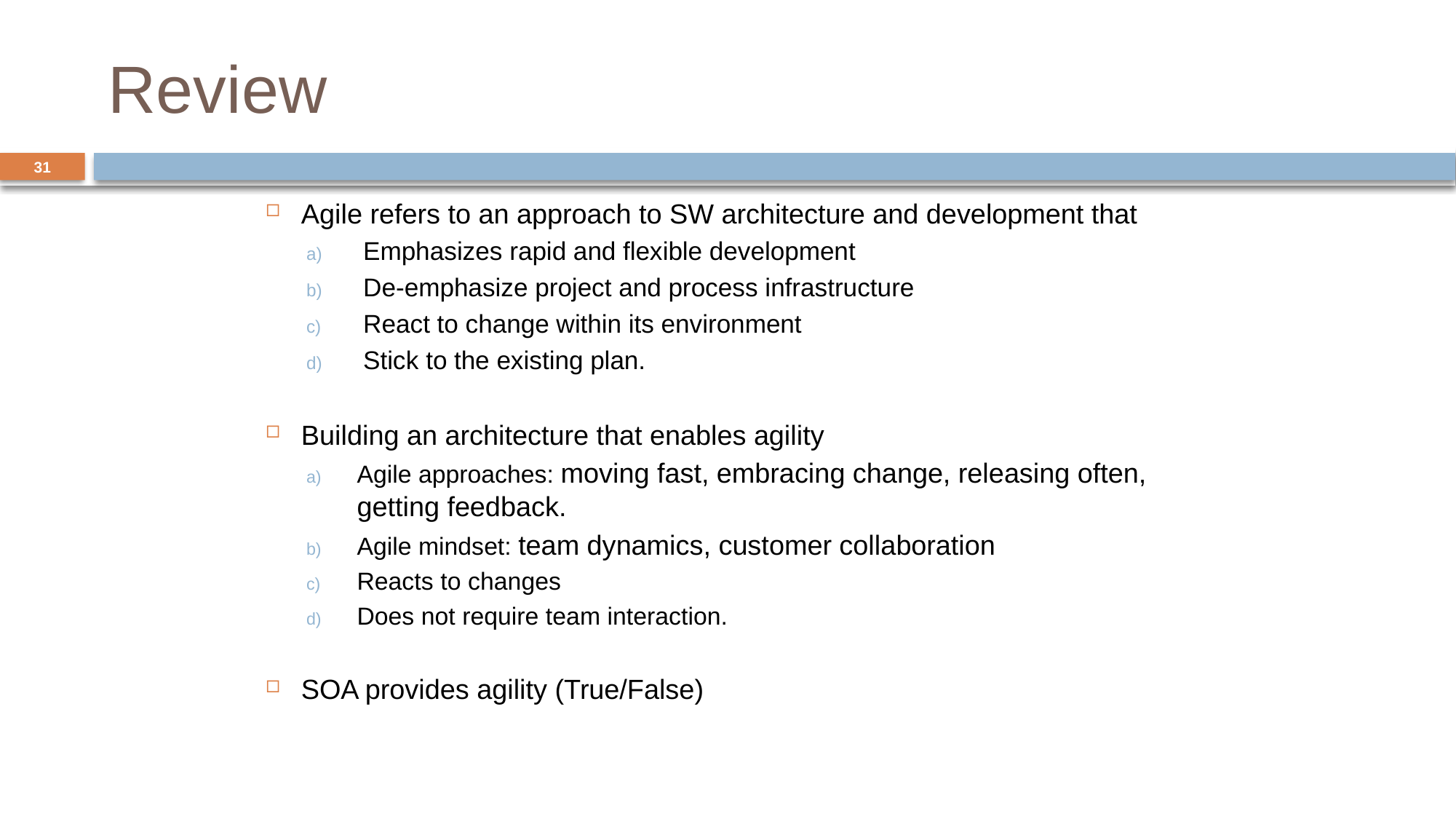

# Review
31
Agile refers to an approach to SW architecture and development that
Emphasizes rapid and flexible development
De-emphasize project and process infrastructure
React to change within its environment
Stick to the existing plan.

Building an architecture that enables agility
Agile approaches: moving fast, embracing change, releasing often, getting feedback.
Agile mindset: team dynamics, customer collaboration
Reacts to changes
Does not require team interaction.

SOA provides agility (True/False)